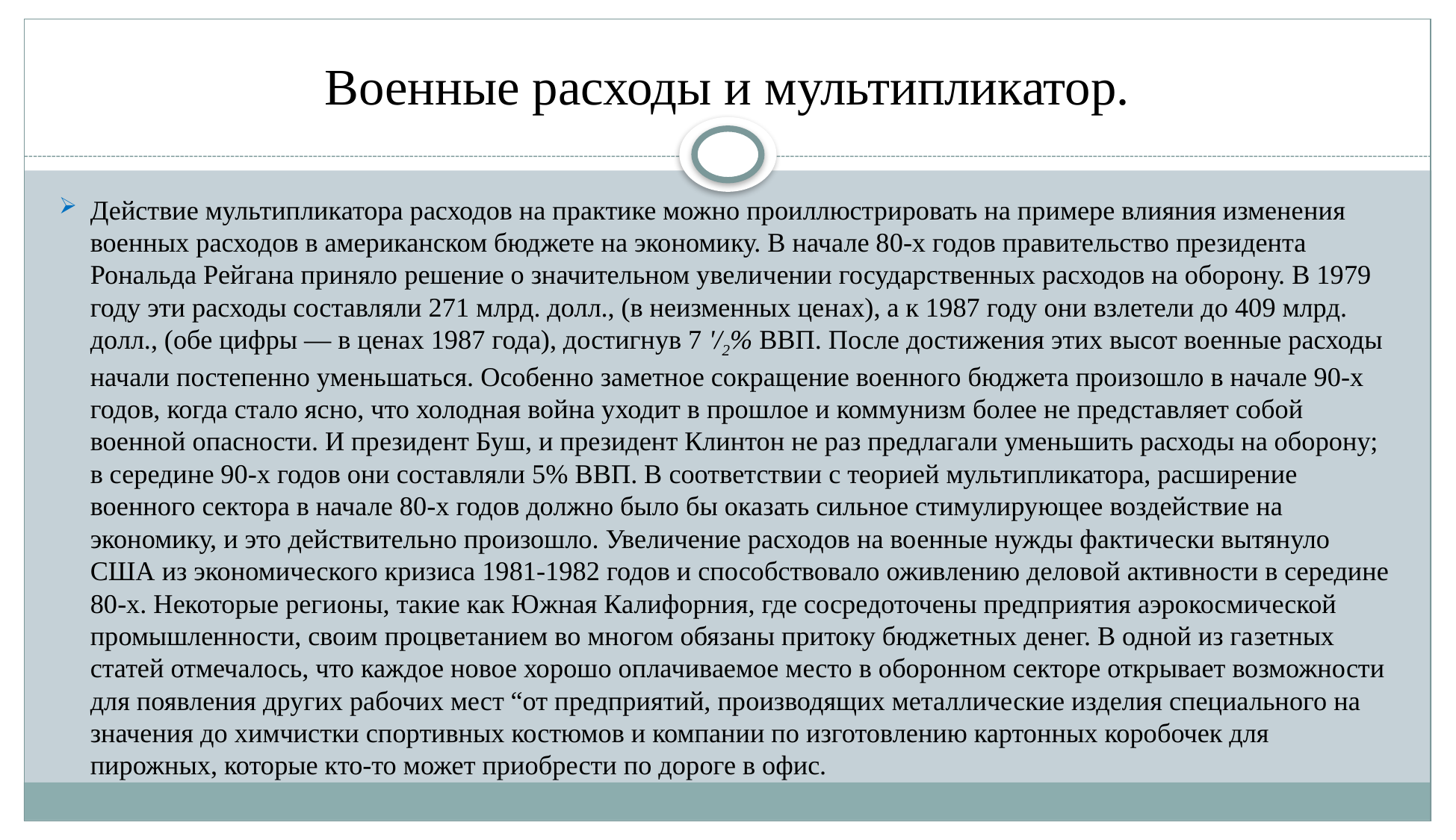

# Военные расходы и мультипликатор.
Действие мультипликатора расходов на практике можно проиллюстрировать на примере влияния измене­ния военных расходов в американском бюджете на экономику. В начале 80-х годов правительство президента Рональда Рейгана приняло решение о значительном увели­чении государственных расходов на оборону. В 1979 году эти расходы составляли 271 млрд. долл., (в неизменных це­нах), а к 1987 году они взлетели до 409 млрд. долл., (обе циф­ры — в ценах 1987 года), достигнув 7 '/2% ВВП. После дости­жения этих высот военные расходы начали постепенно уме­ньшаться. Особенно заметное сокращение военного бюд­жета произошло в начале 90-х годов, когда стало ясно, что холодная война уходит в прошлое и коммунизм более не представляет собой военной опасности. И президент Буш, и президент Клинтон не раз предлагали уменьшить расходы на оборону; в середине 90-х годов они составляли 5% ВВП. В соответствии с теорией мультипликатора, расширение военного сектора в начале 80-х годов должно было бы ока­зать сильное стимулирующее воздействие на экономику, и это действительно произошло. Увеличение расходов на во­енные нужды фактически вытянуло США из экономического кризиса 1981-1982 годов и способствовало оживлению дело­вой активности в середине 80-х. Некоторые регионы, такие как Южная Калифорния, где сосредоточены предприятия аэрокосмической промышленности, своим процветанием во многом обязаны притоку бюджетных денег. В одной из га­зетных статей отмечалось, что каждое новое хорошо опла­чиваемое место в оборонном секторе открывает возможно­сти для появления других рабочих мест “от предприятий, производящих металлические изделия специального на­значения до химчистки спортивных костюмов и компании по изготовлению картонных коробочек для пирожных, которые кто-то может приобрести по дороге в офис.